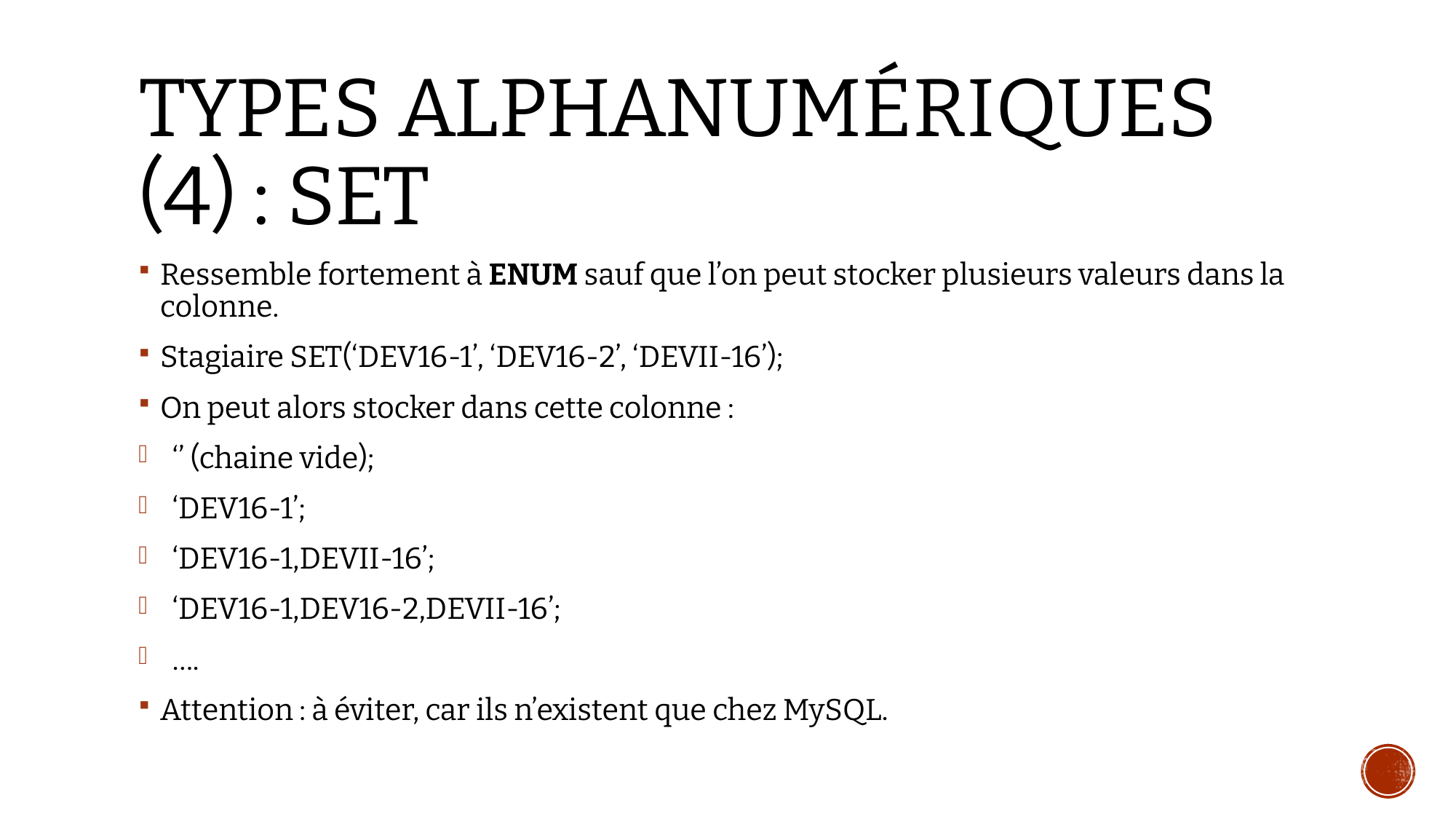

# Types Alphanumériques (4) : SET
Ressemble fortement à ENUM sauf que l’on peut stocker plusieurs valeurs dans la colonne.
Stagiaire SET(‘DEV16-1’, ‘DEV16-2’, ‘DEVII-16’);
On peut alors stocker dans cette colonne :
‘’ (chaine vide);
‘DEV16-1’;
‘DEV16-1,DEVII-16’;
‘DEV16-1,DEV16-2,DEVII-16’;
….
Attention : à éviter, car ils n’existent que chez MySQL.